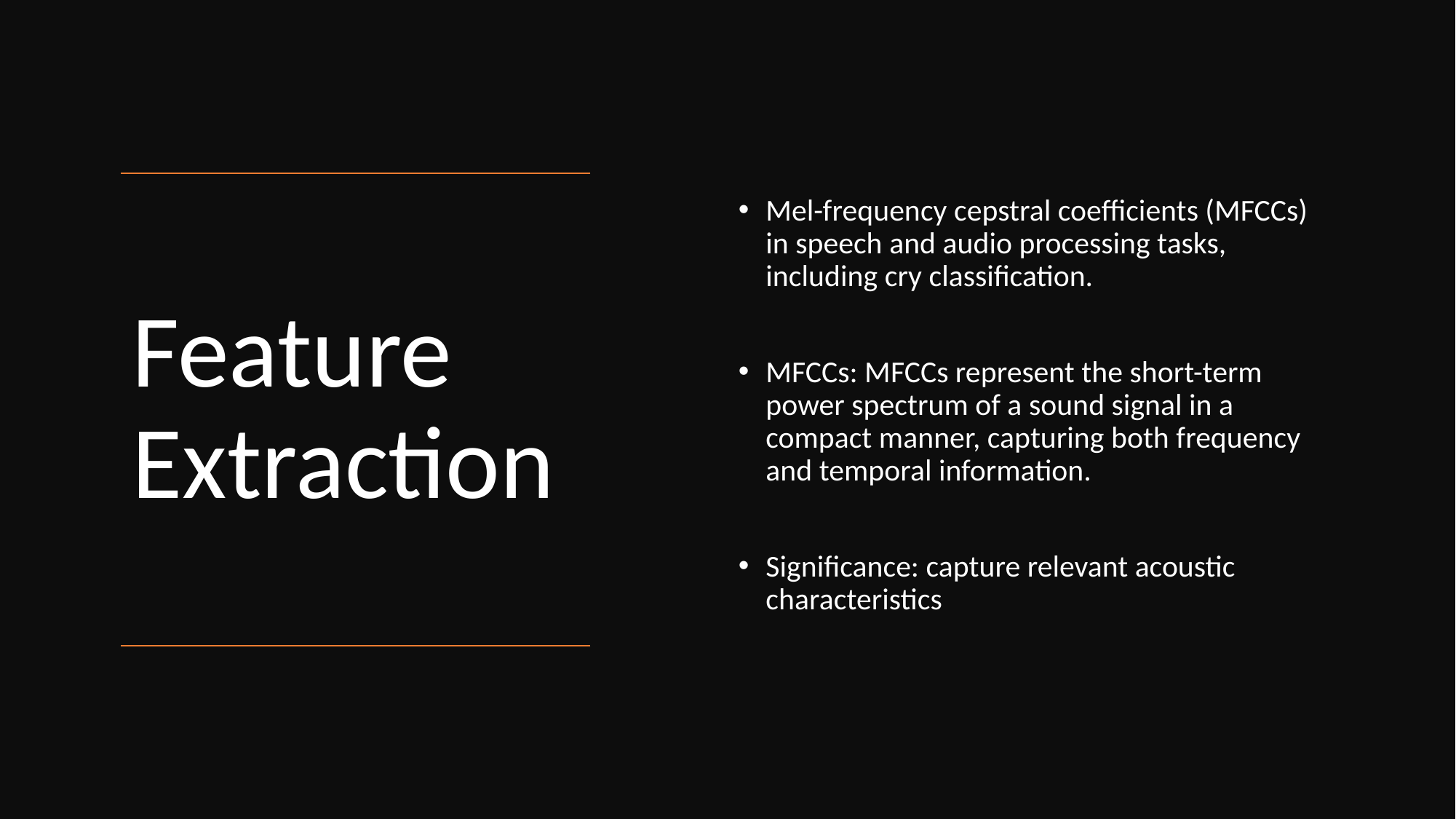

Mel-frequency cepstral coefficients (MFCCs) in speech and audio processing tasks, including cry classification.

MFCCs: MFCCs represent the short-term power spectrum of a sound signal in a compact manner, capturing both frequency and temporal information.

Significance: capture relevant acoustic characteristics
# Feature Extraction